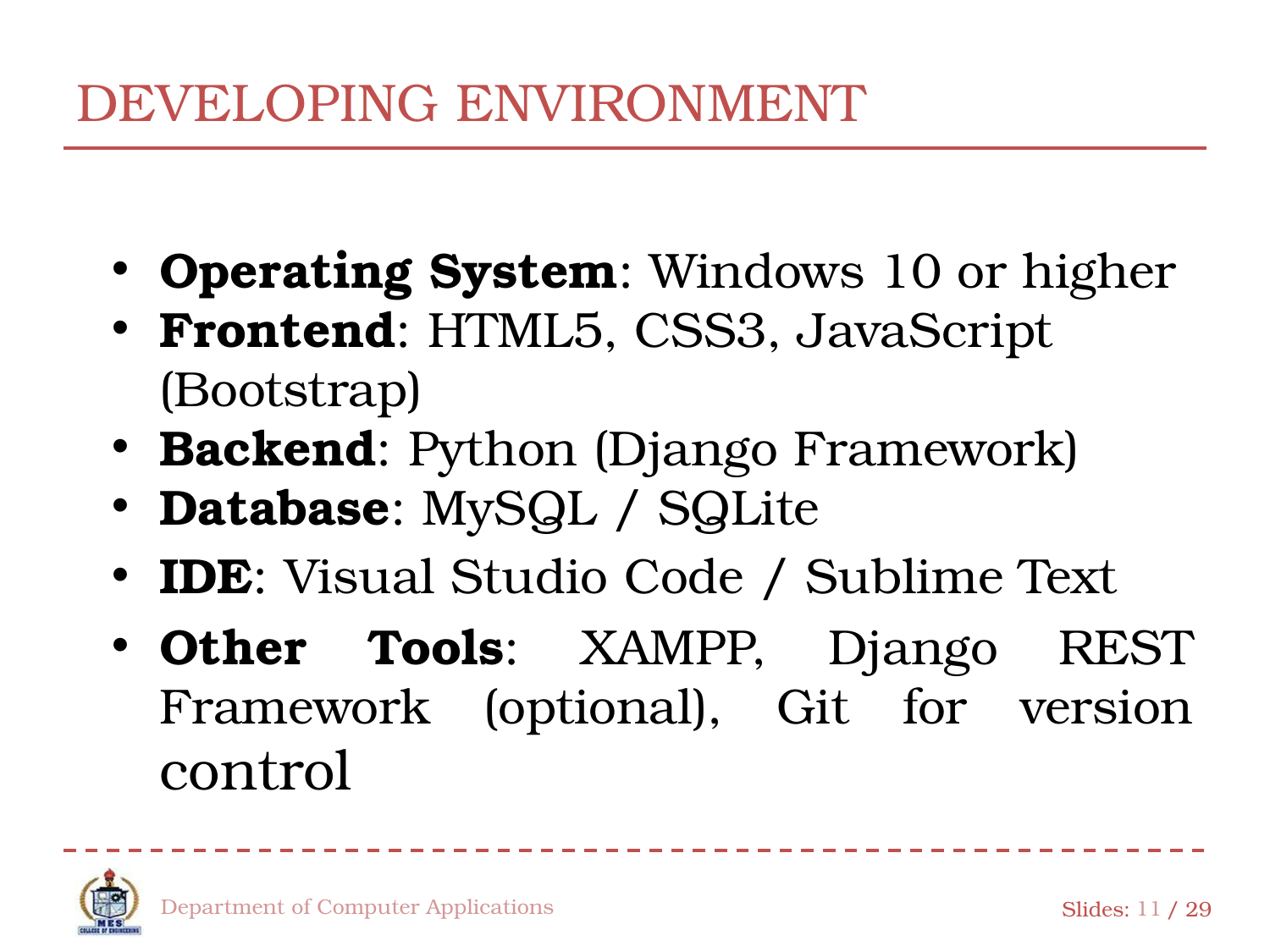

# DEVELOPING ENVIRONMENT
Operating System: Windows 10 or higher
Frontend: HTML5, CSS3, JavaScript (Bootstrap)
Backend: Python (Django Framework)
Database: MySQL / SQLite
IDE: Visual Studio Code / Sublime Text
Other Tools: XAMPP, Django REST Framework (optional), Git for version control

Department of Computer Applications
11